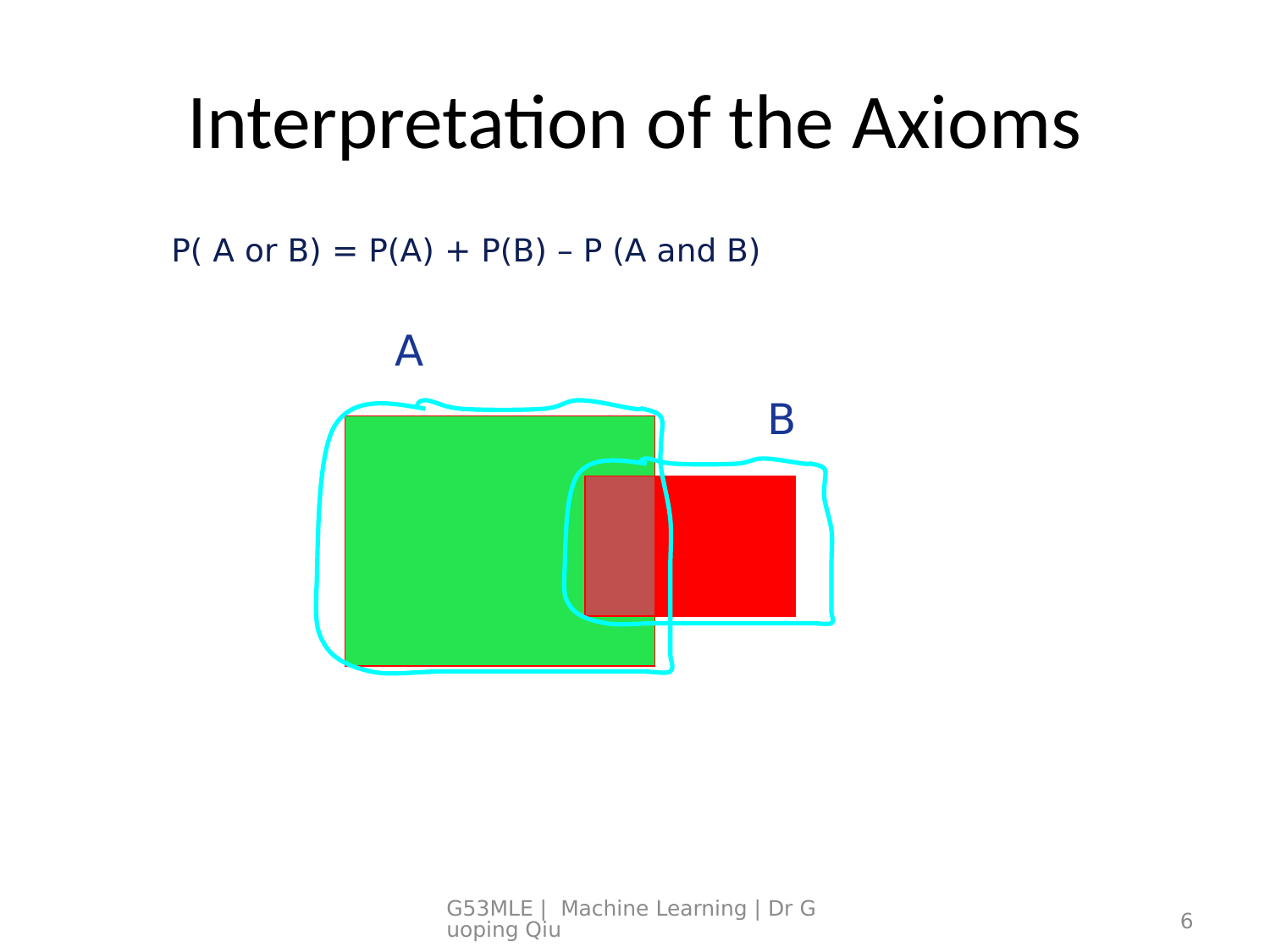

# Interpretation of the Axioms

P( A or B) = P(A) + P(B) – P (A and B)

A
B

G53MLE |  Machine Learning | Dr Guoping Qiu

6